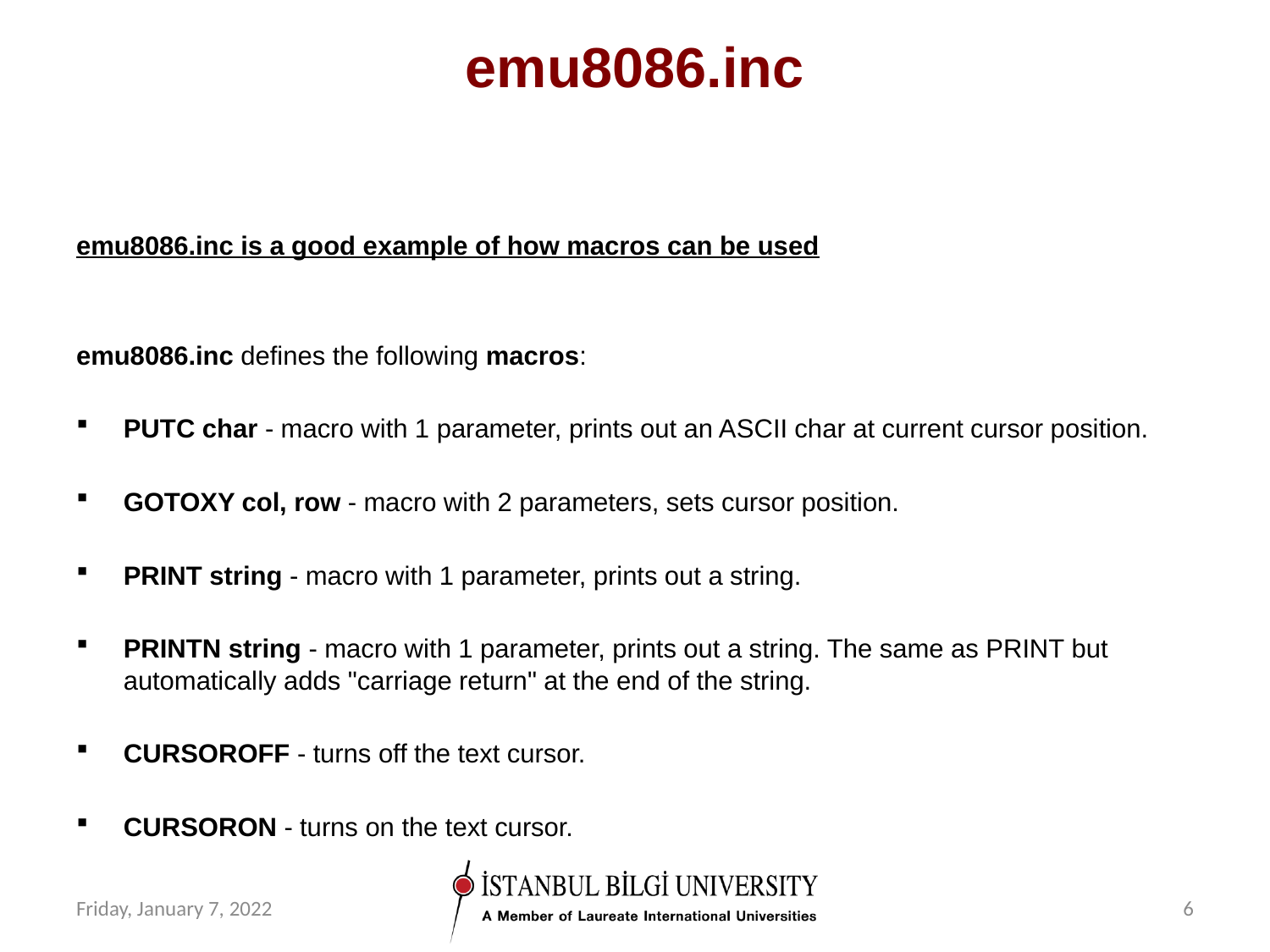

# emu8086.inc
emu8086.inc is a good example of how macros can be used

emu8086.inc defines the following macros:

PUTC char - macro with 1 parameter, prints out an ASCII char at current cursor position.

GOTOXY col, row - macro with 2 parameters, sets cursor position.

PRINT string - macro with 1 parameter, prints out a string.

PRINTN string - macro with 1 parameter, prints out a string. The same as PRINT but automatically adds "carriage return" at the end of the string.

CURSOROFF - turns off the text cursor.

CURSORON - turns on the text cursor.

Friday, January 7, 2022
6